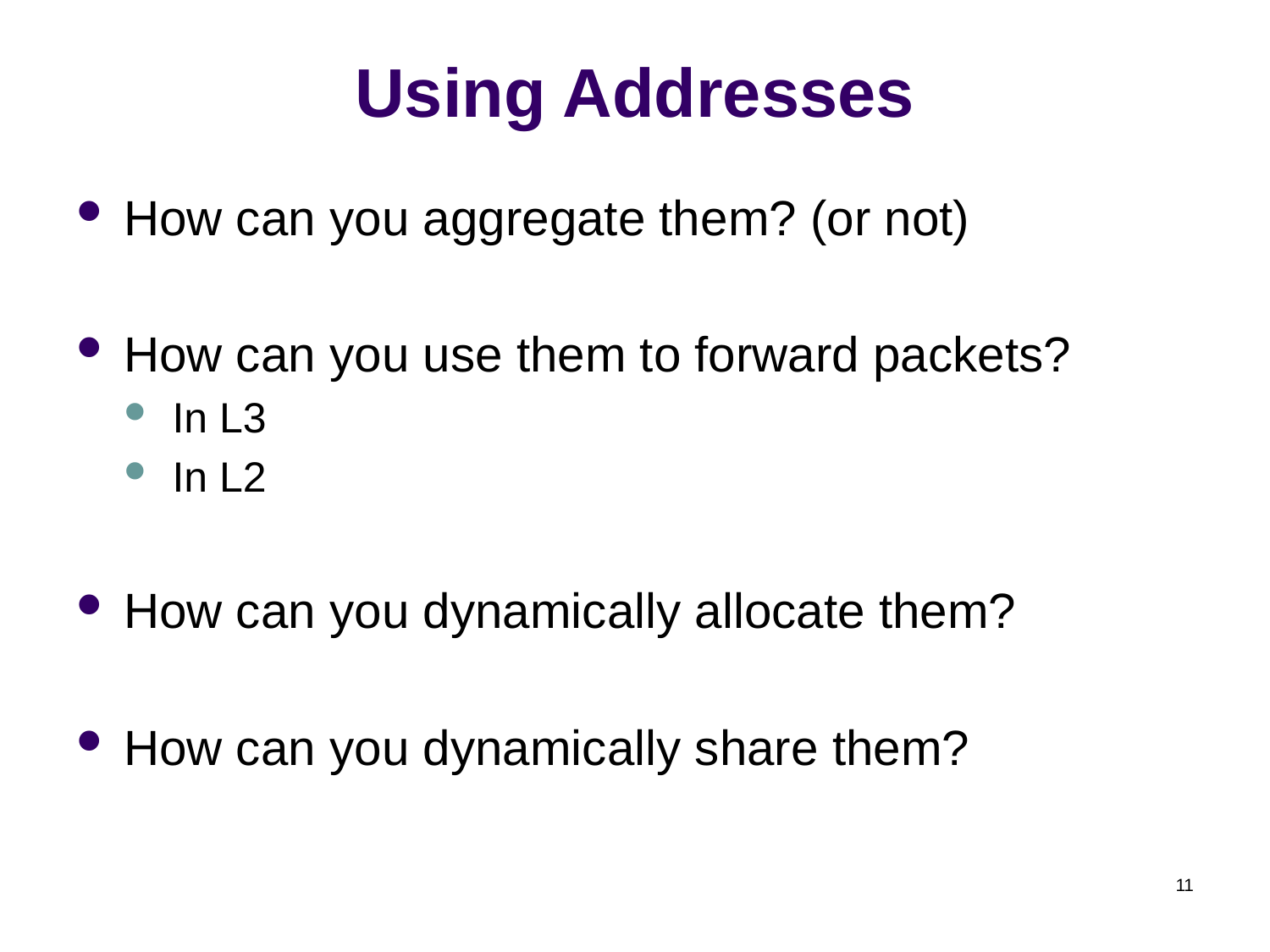

# Using Addresses
How can you aggregate them? (or not)

How can you use them to forward packets?
In L3
In L2

How can you dynamically allocate them?

How can you dynamically share them?

11